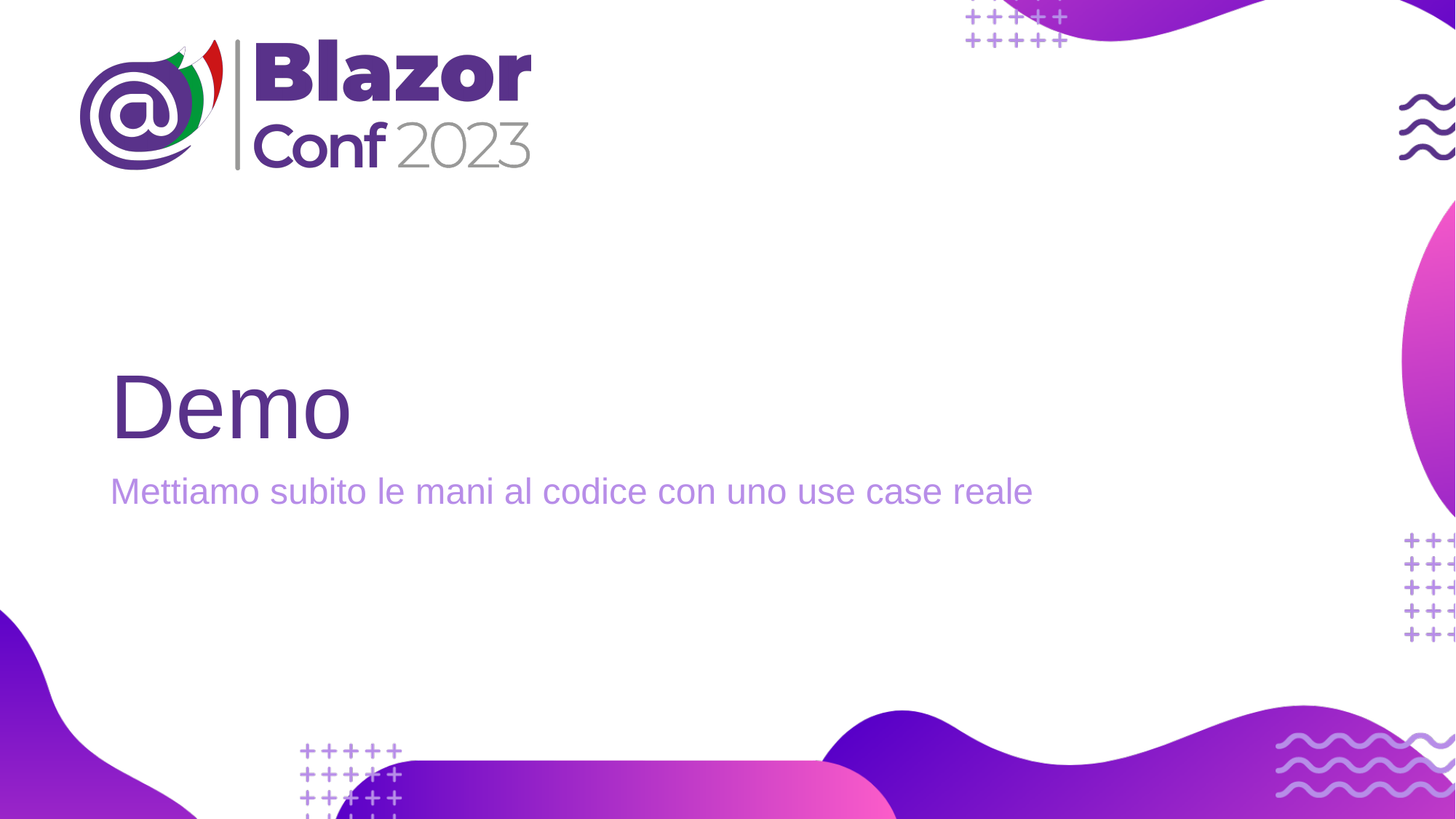

# Demo
Mettiamo subito le mani al codice con uno use case reale